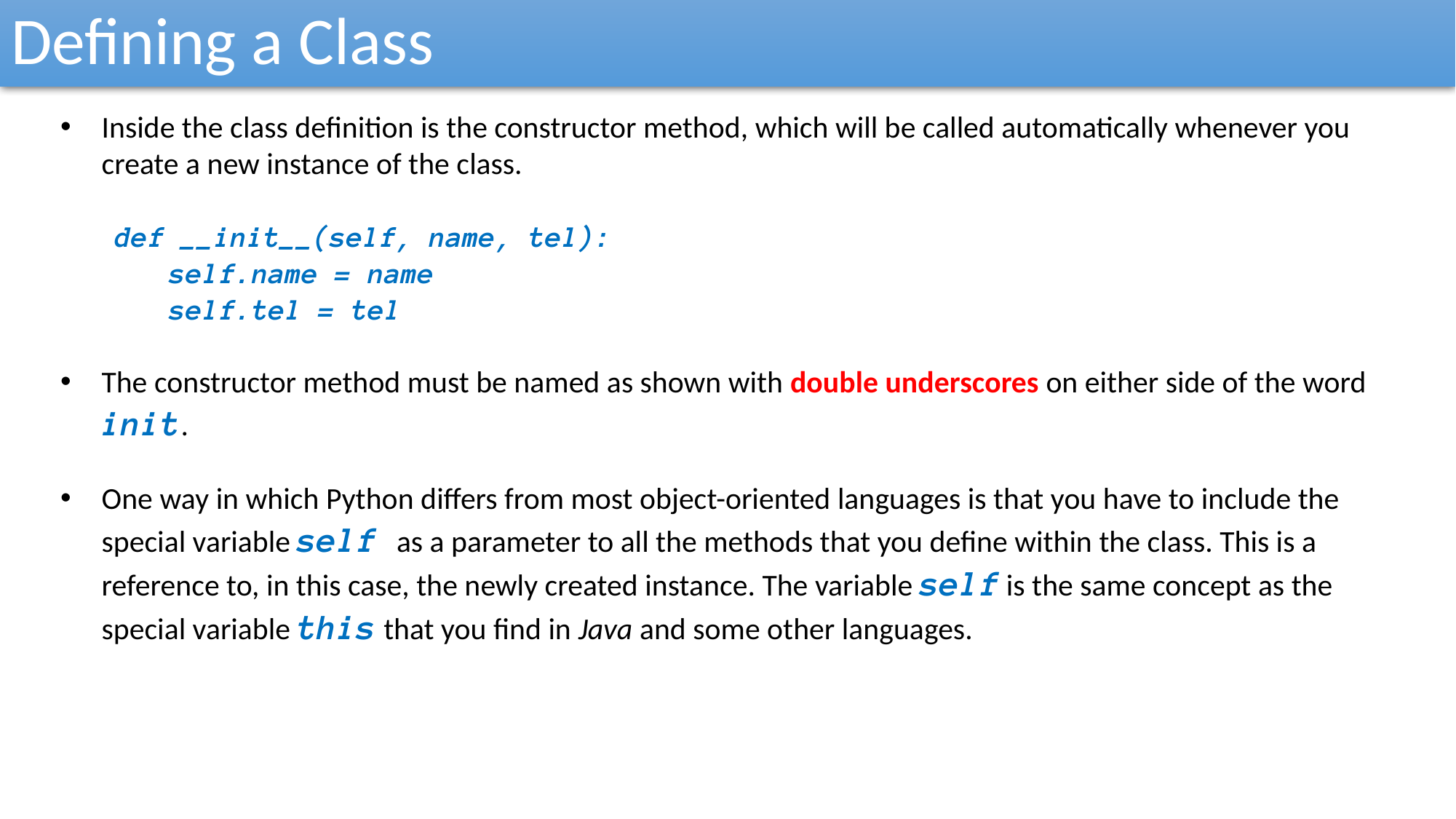

Defining a Class
Inside the class definition is the constructor method, which will be called automatically whenever you create a new instance of the class.

def __init__(self, name, tel):
self.name = name
self.tel = tel

The constructor method must be named as shown with double underscores on either side of the word init.

One way in which Python differs from most object-oriented languages is that you have to include the special variable self as a parameter to all the methods that you define within the class. This is a reference to, in this case, the newly created instance. The variable self is the same concept as the special variable this that you find in Java and some other languages.